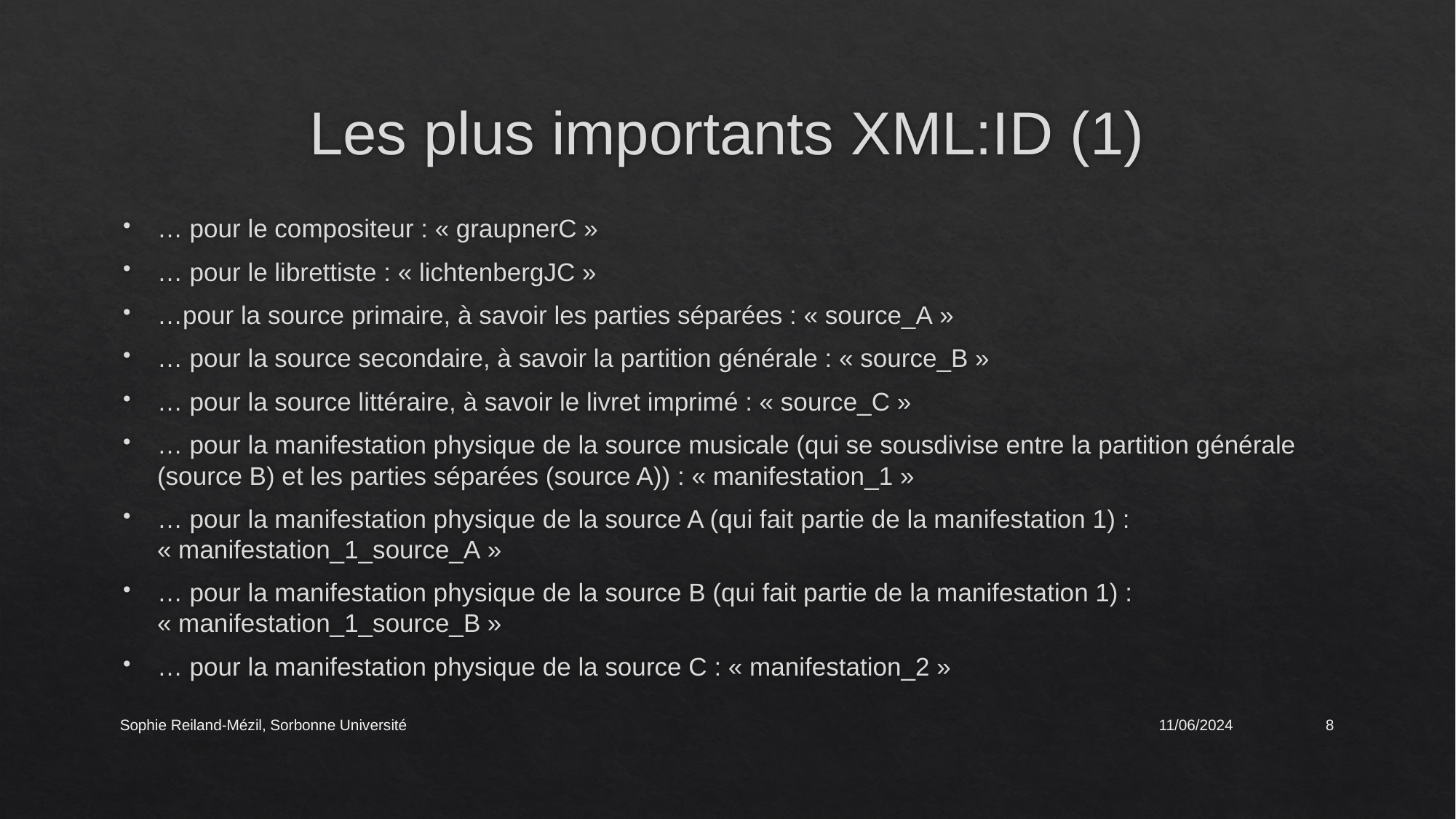

# Les plus importants XML:ID (1)
… pour le compositeur : « graupnerC »
… pour le librettiste : « lichtenbergJC »
…pour la source primaire, à savoir les parties séparées : « source_A »
… pour la source secondaire, à savoir la partition générale : « source_B »
… pour la source littéraire, à savoir le livret imprimé : « source_C »
… pour la manifestation physique de la source musicale (qui se sousdivise entre la partition générale (source B) et les parties séparées (source A)) : « manifestation_1 »
… pour la manifestation physique de la source A (qui fait partie de la manifestation 1) : « manifestation_1_source_A »
… pour la manifestation physique de la source B (qui fait partie de la manifestation 1) : « manifestation_1_source_B »
… pour la manifestation physique de la source C : « manifestation_2 »

Sophie Reiland-Mézil, Sorbonne Université
11/06/2024
8